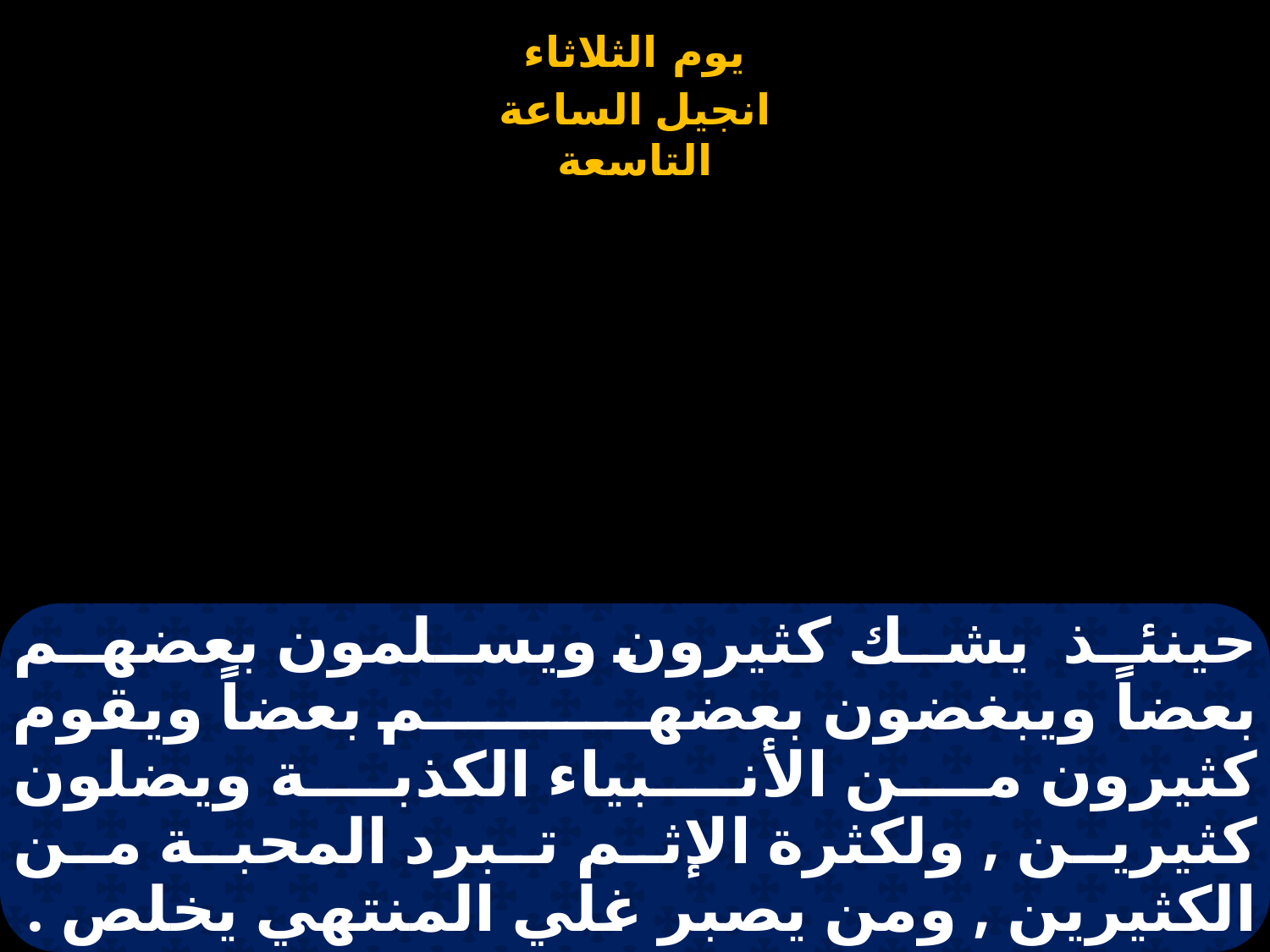

# حينئذ  يشك كثيرون ويسلمون بعضهم بعضاً ويبغضون بعضهم بعضاً ويقوم كثيرون من الأنبياء الكذبة ويضلون كثيرين , ولكثرة الإثم تبرد المحبة من الكثيرين , ومن يصبر غلي المنتهي يخلص .